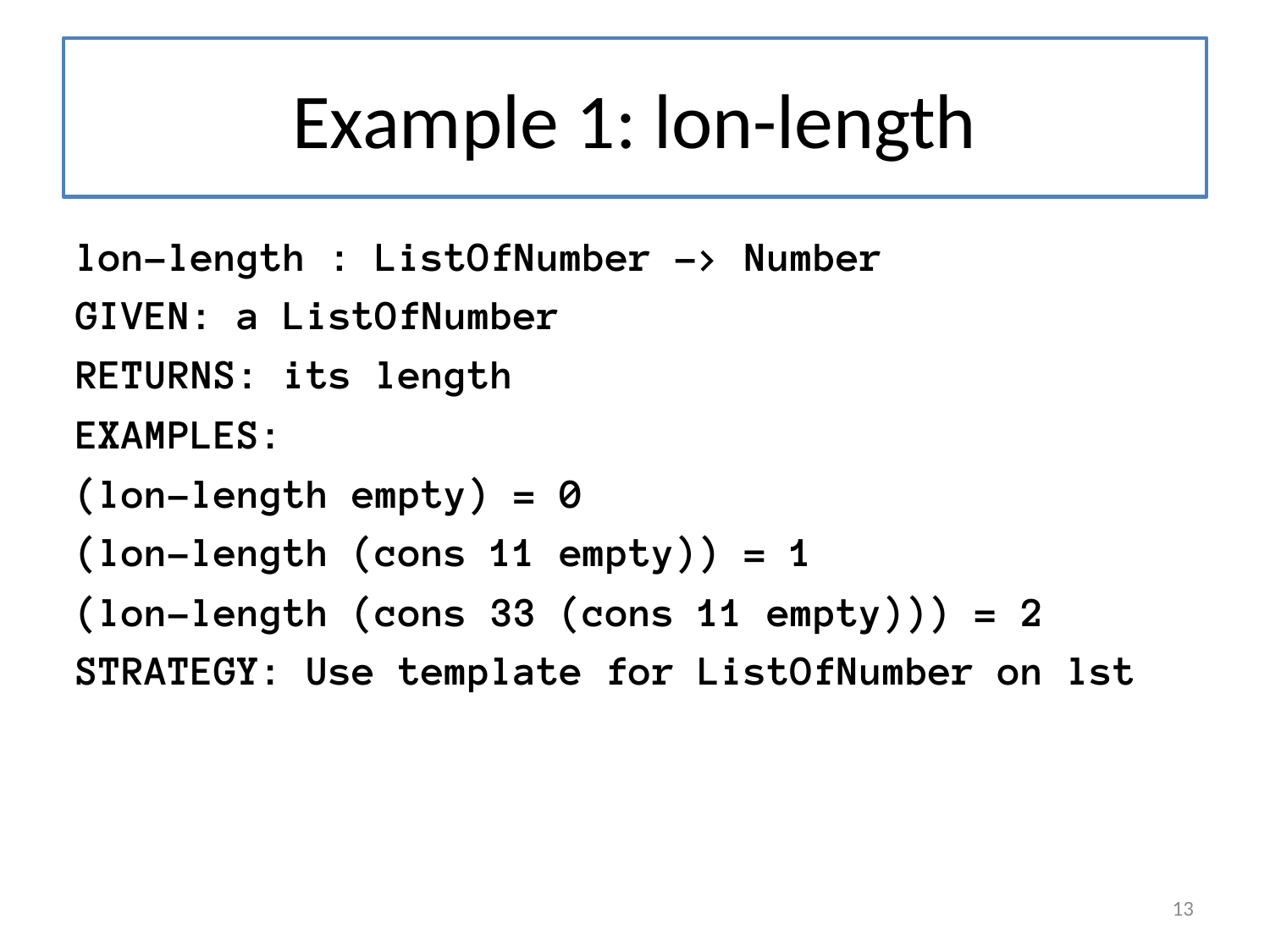

# Example 1: lon-length
lon-length : ListOfNumber -> Number
GIVEN: a ListOfNumber
RETURNS: its length
EXAMPLES:
(lon-length empty) = 0
(lon-length (cons 11 empty)) = 1
(lon-length (cons 33 (cons 11 empty))) = 2
STRATEGY: Use template for ListOfNumber on lst

13